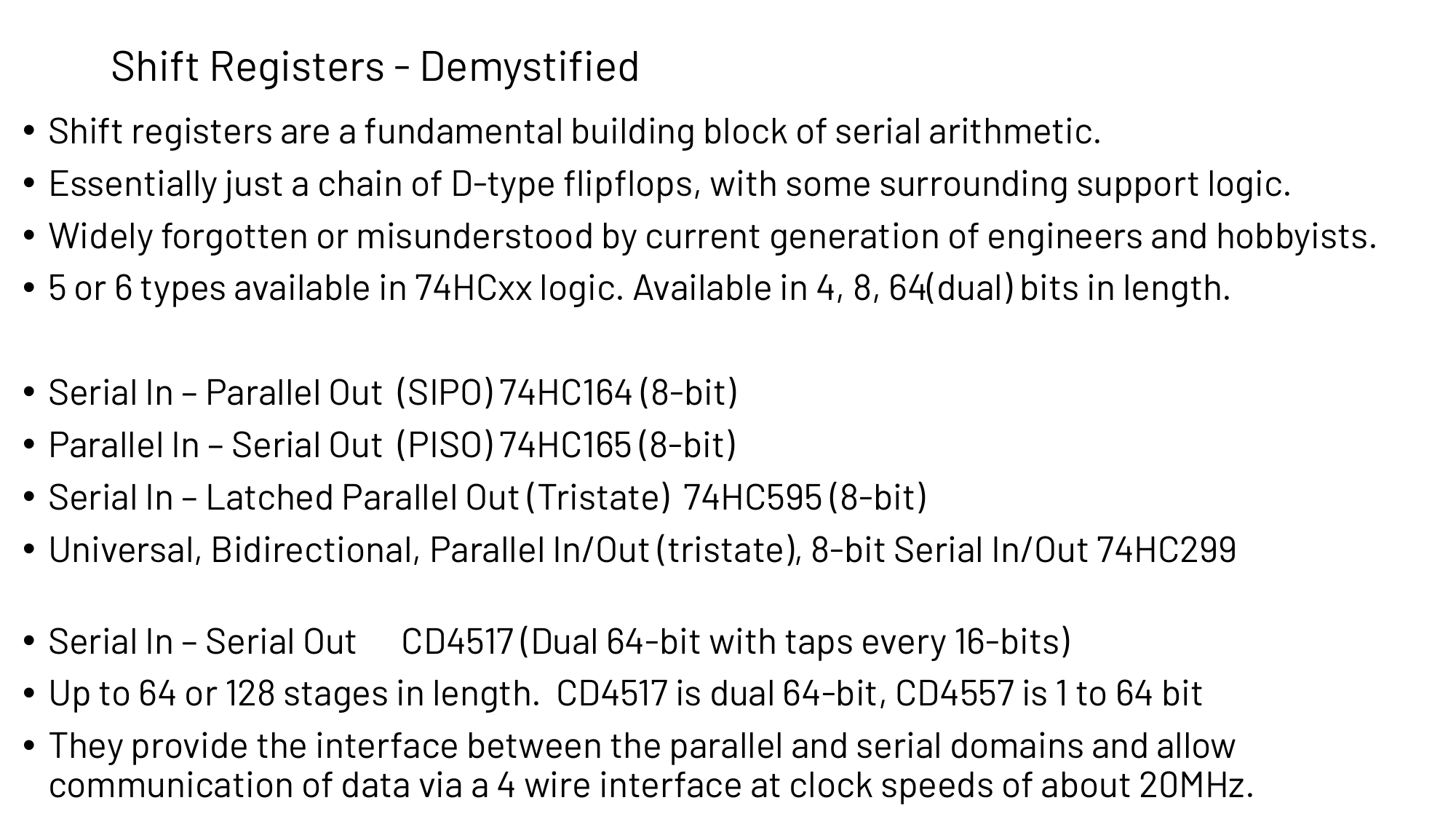

# Shift Registers - Demystified
Shift registers are a fundamental building block of serial arithmetic.
Essentially just a chain of D-type flipflops, with some surrounding support logic.
Widely forgotten or misunderstood by current generation of engineers and hobbyists.
5 or 6 types available in 74HCxx logic. Available in 4, 8, 64(dual) bits in length.

Serial In – Parallel Out  (SIPO) 74HC164 (8-bit)
Parallel In – Serial Out  (PISO) 74HC165 (8-bit)
Serial In – Latched Parallel Out (Tristate)  74HC595 (8-bit)
Universal, Bidirectional, Parallel In/Out (tristate), 8-bit Serial In/Out 74HC299
Serial In – Serial Out      CD4517 (Dual 64-bit with taps every 16-bits)
Up to 64 or 128 stages in length.  CD4517 is dual 64-bit, CD4557 is 1 to 64 bit
They provide the interface between the parallel and serial domains and allow communication of data via a 4 wire interface at clock speeds of about 20MHz.